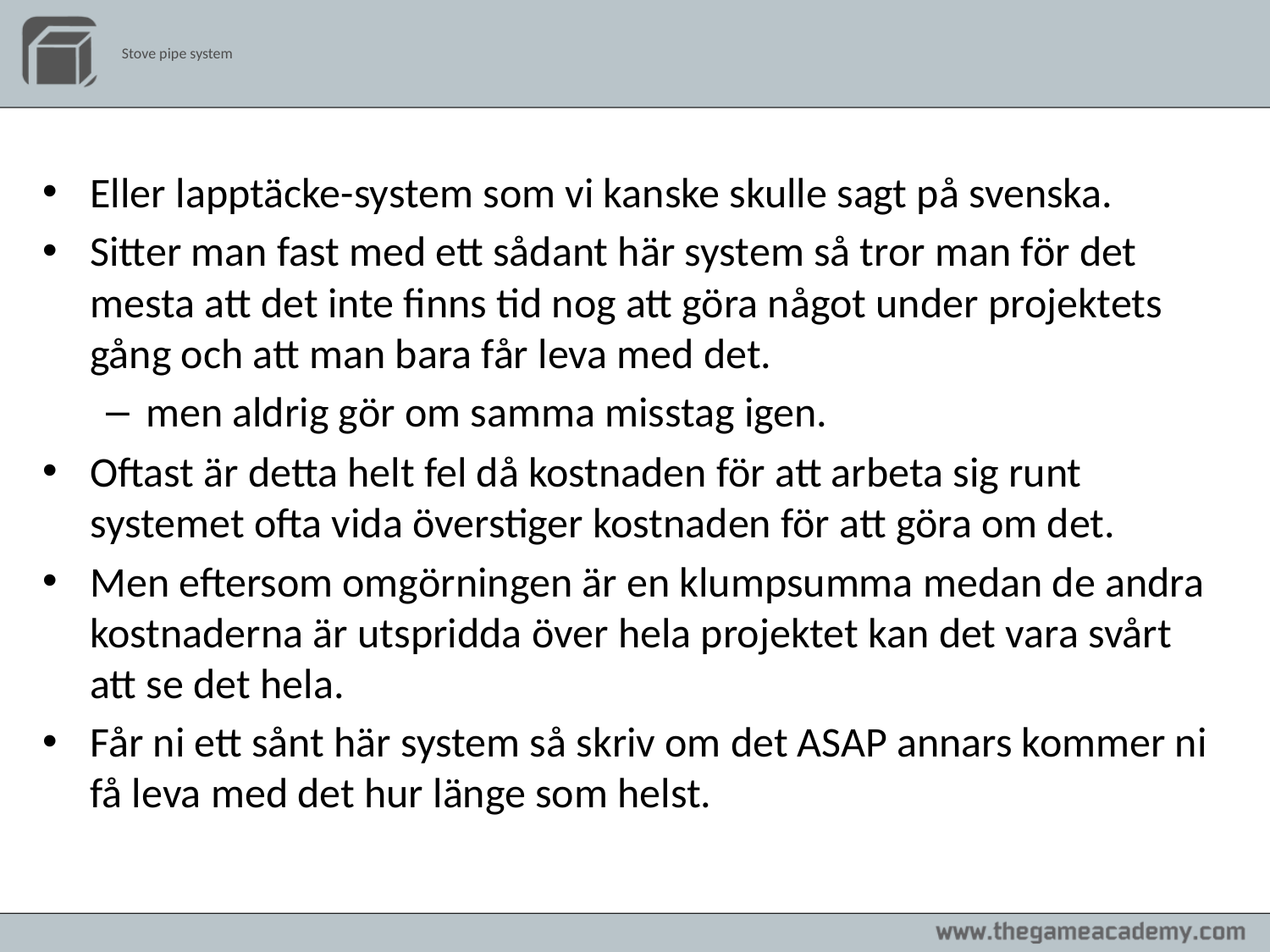

# Stove pipe system
Eller lapptäcke-system som vi kanske skulle sagt på svenska.
Sitter man fast med ett sådant här system så tror man för det mesta att det inte finns tid nog att göra något under projektets gång och att man bara får leva med det.
men aldrig gör om samma misstag igen.
Oftast är detta helt fel då kostnaden för att arbeta sig runt systemet ofta vida överstiger kostnaden för att göra om det.
Men eftersom omgörningen är en klumpsumma medan de andra kostnaderna är utspridda över hela projektet kan det vara svårt att se det hela.
Får ni ett sånt här system så skriv om det ASAP annars kommer ni få leva med det hur länge som helst.